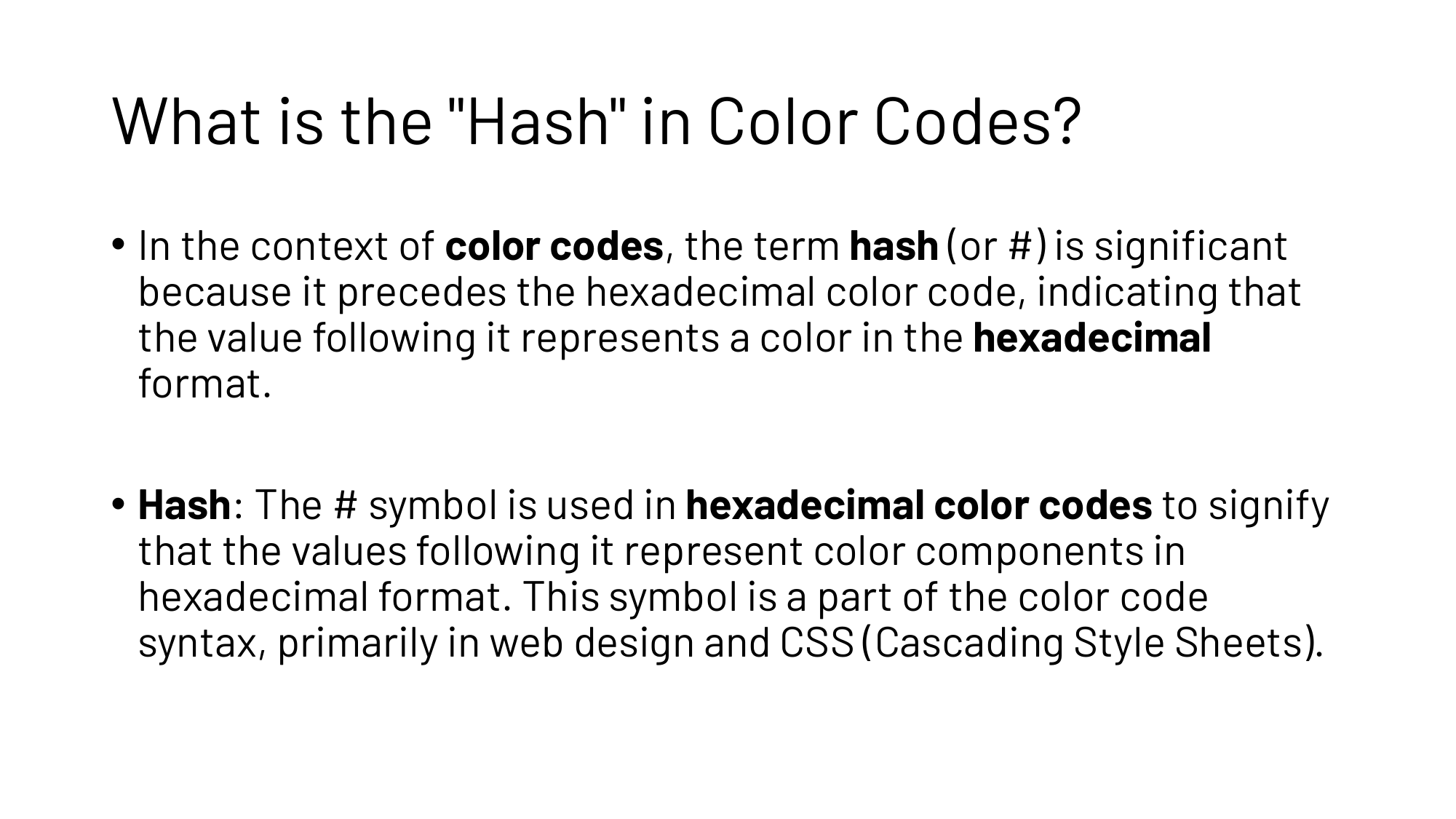

# What is the "Hash" in Color Codes?
In the context of color codes, the term hash (or #) is significant because it precedes the hexadecimal color code, indicating that the value following it represents a color in the hexadecimal format.

Hash: The # symbol is used in hexadecimal color codes to signify that the values following it represent color components in hexadecimal format. This symbol is a part of the color code syntax, primarily in web design and CSS (Cascading Style Sheets).